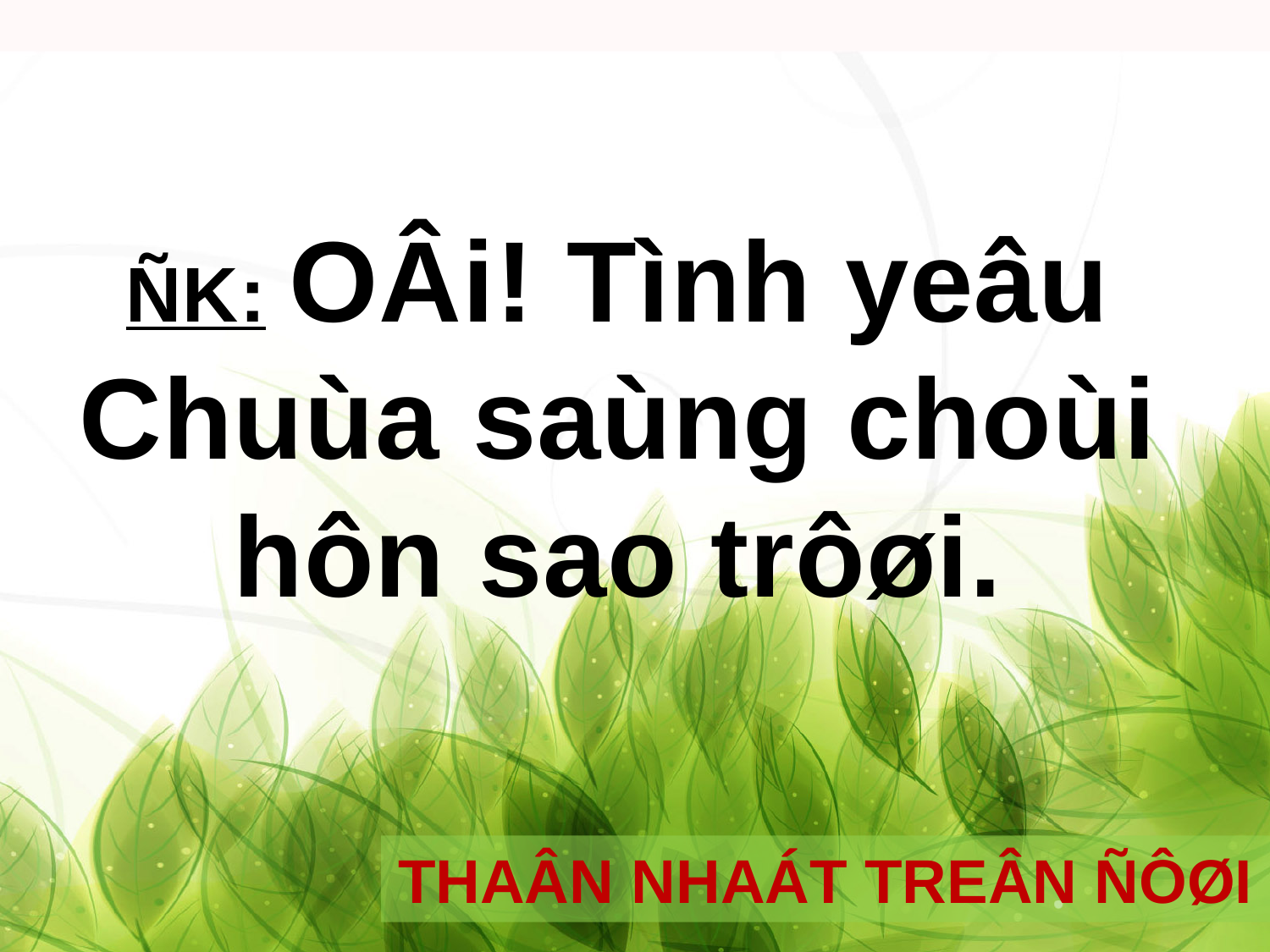

ÑK: OÂi! Tình yeâu
Chuùa saùng choùi
hôn sao trôøi.
THAÂN NHAÁT TREÂN ÑÔØI